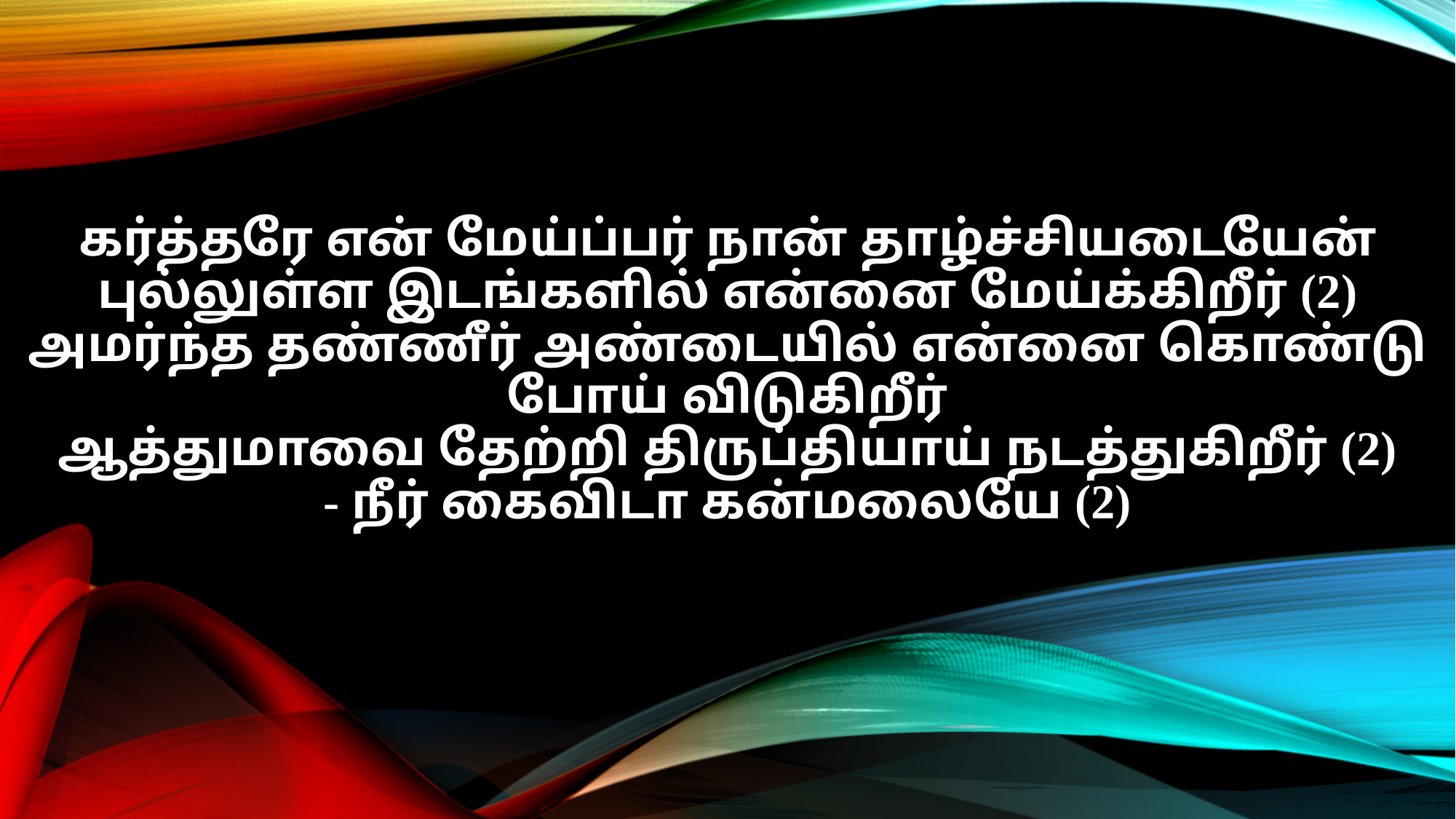

கர்த்தரே என் மேய்ப்பர் நான் தாழ்ச்சியடையேன்
புல்லுள்ள இடங்களில் என்னை மேய்க்கிறீர் (2)
அமர்ந்த தண்ணீர் அண்டையில் என்னை கொண்டு போய் விடுகிறீர்
ஆத்துமாவை தேற்றி திருப்தியாய் நடத்துகிறீர் (2)
- நீர் கைவிடா கன்மலையே (2)